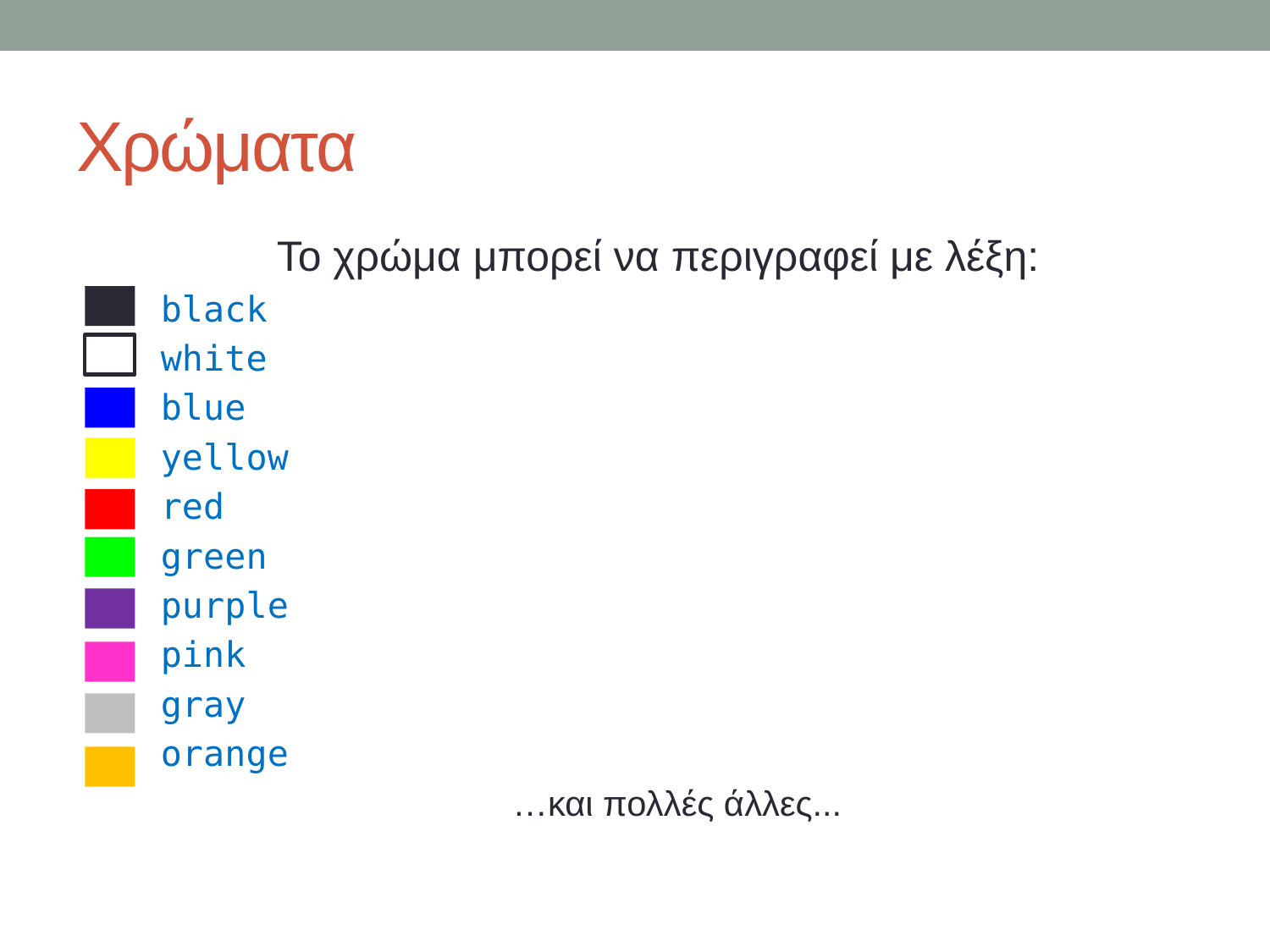

# Χρώματα
Το χρώμα μπορεί να περιγραφεί με λέξη:
black
white
blue
yellow
red
green
purple
pink
gray
orange
…και πολλές άλλες...